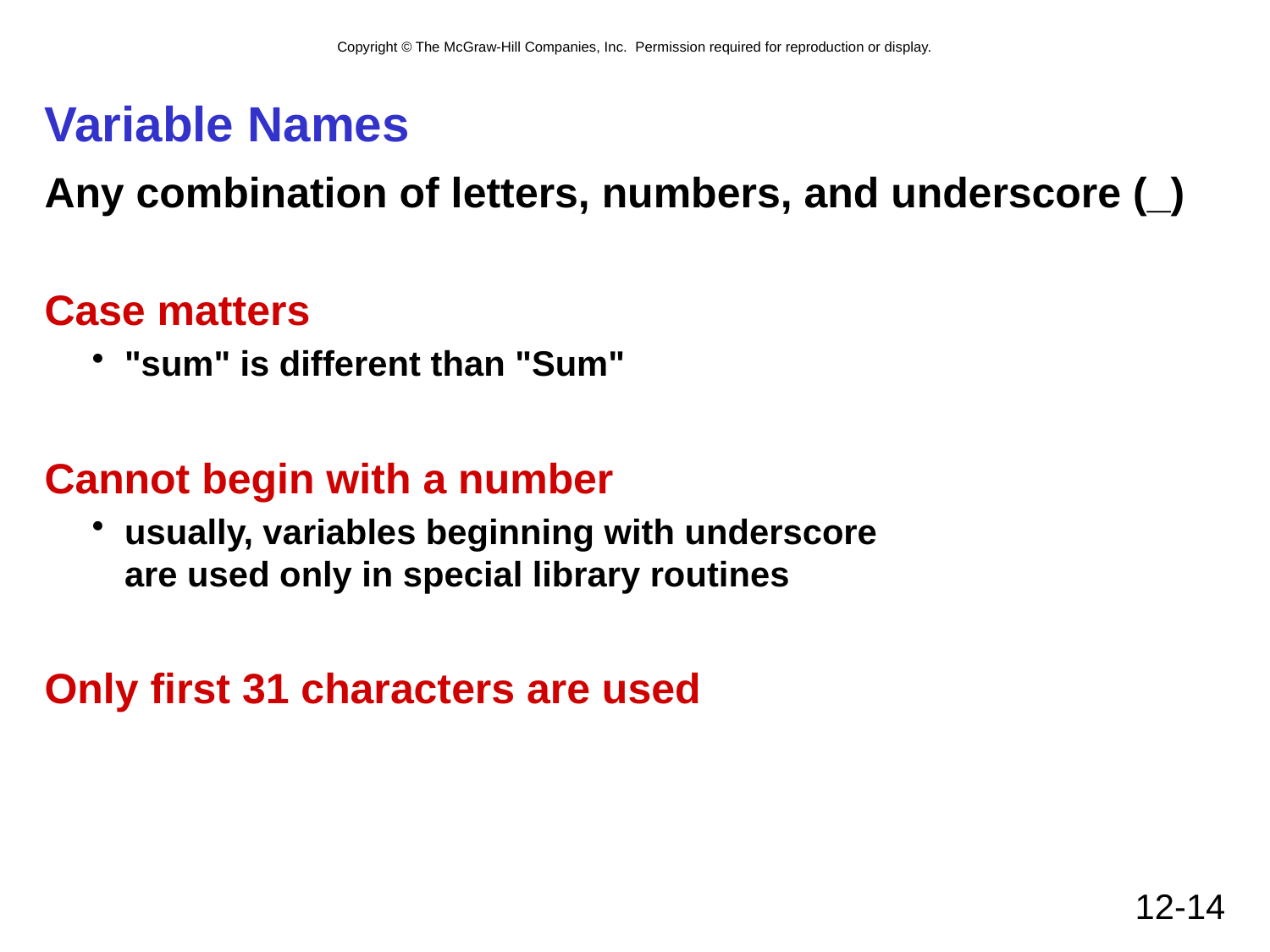

# Variable Names
Any combination of letters, numbers, and underscore (_)

Case matters
"sum" is different than "Sum"

Cannot begin with a number
usually, variables beginning with underscore
are used only in special library routines

Only first 31 characters are used

12-14